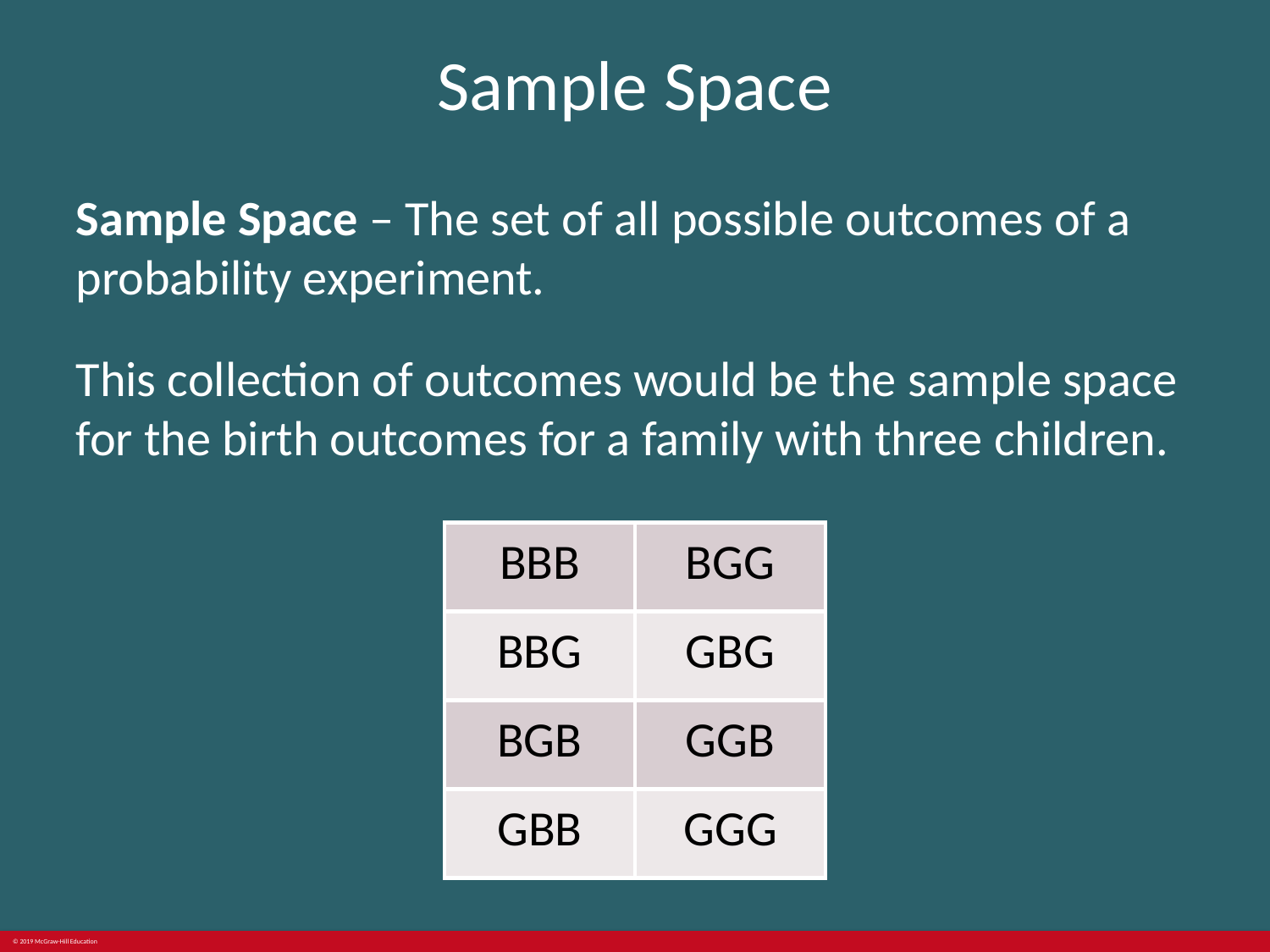

# Sample Space
Sample Space – The set of all possible outcomes of a probability experiment.
This collection of outcomes would be the sample space for the birth outcomes for a family with three children.
| BBB | BGG |
| --- | --- |
| BBG | GBG |
| BGB | GGB |
| GBB | GGG |